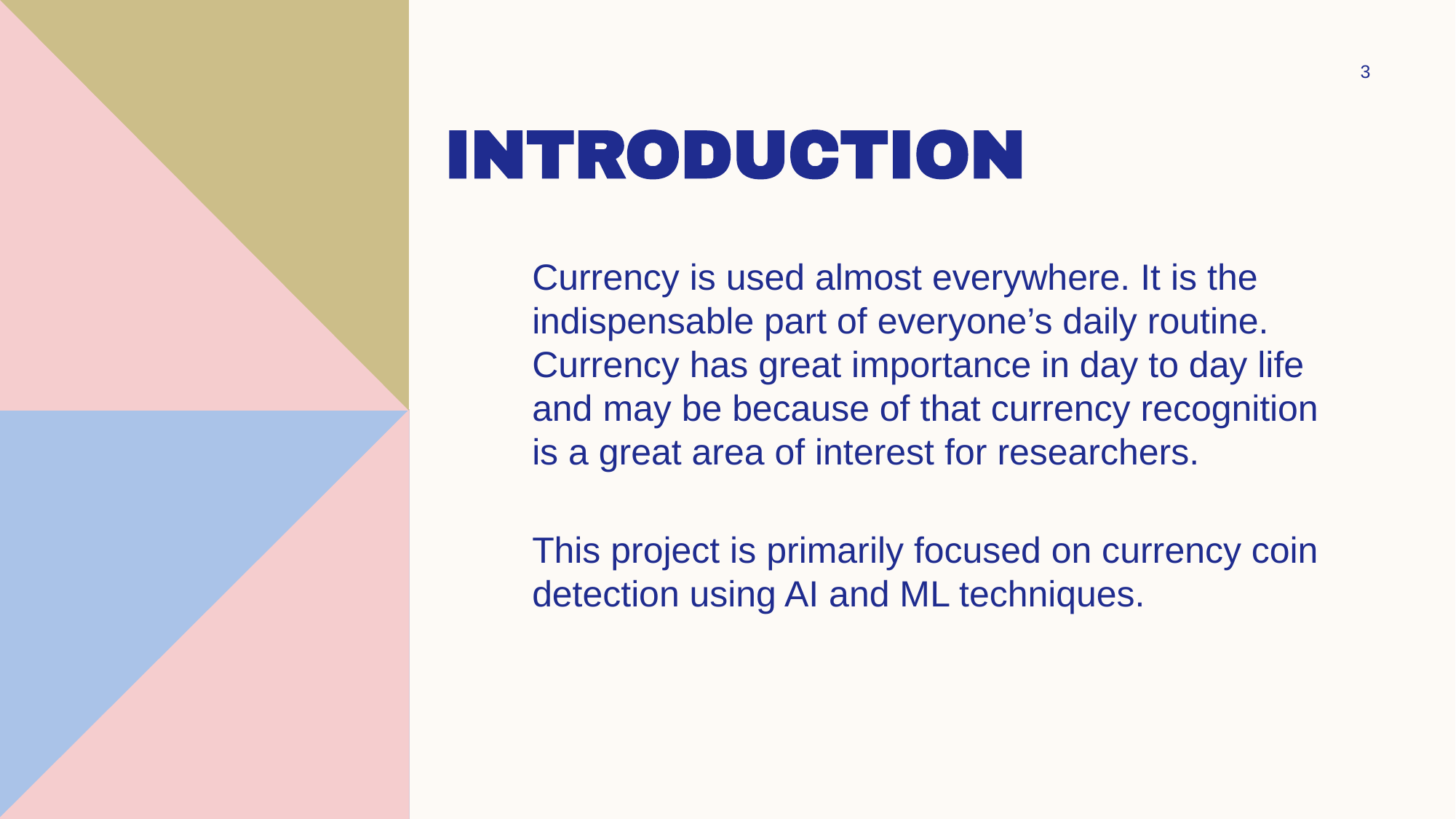

3
# Introduction
Currency is used almost everywhere. It is the indispensable part of everyone’s daily routine. Currency has great importance in day to day life and may be because of that currency recognition is a great area of interest for researchers.

This project is primarily focused on currency coin detection using AI and ML techniques.